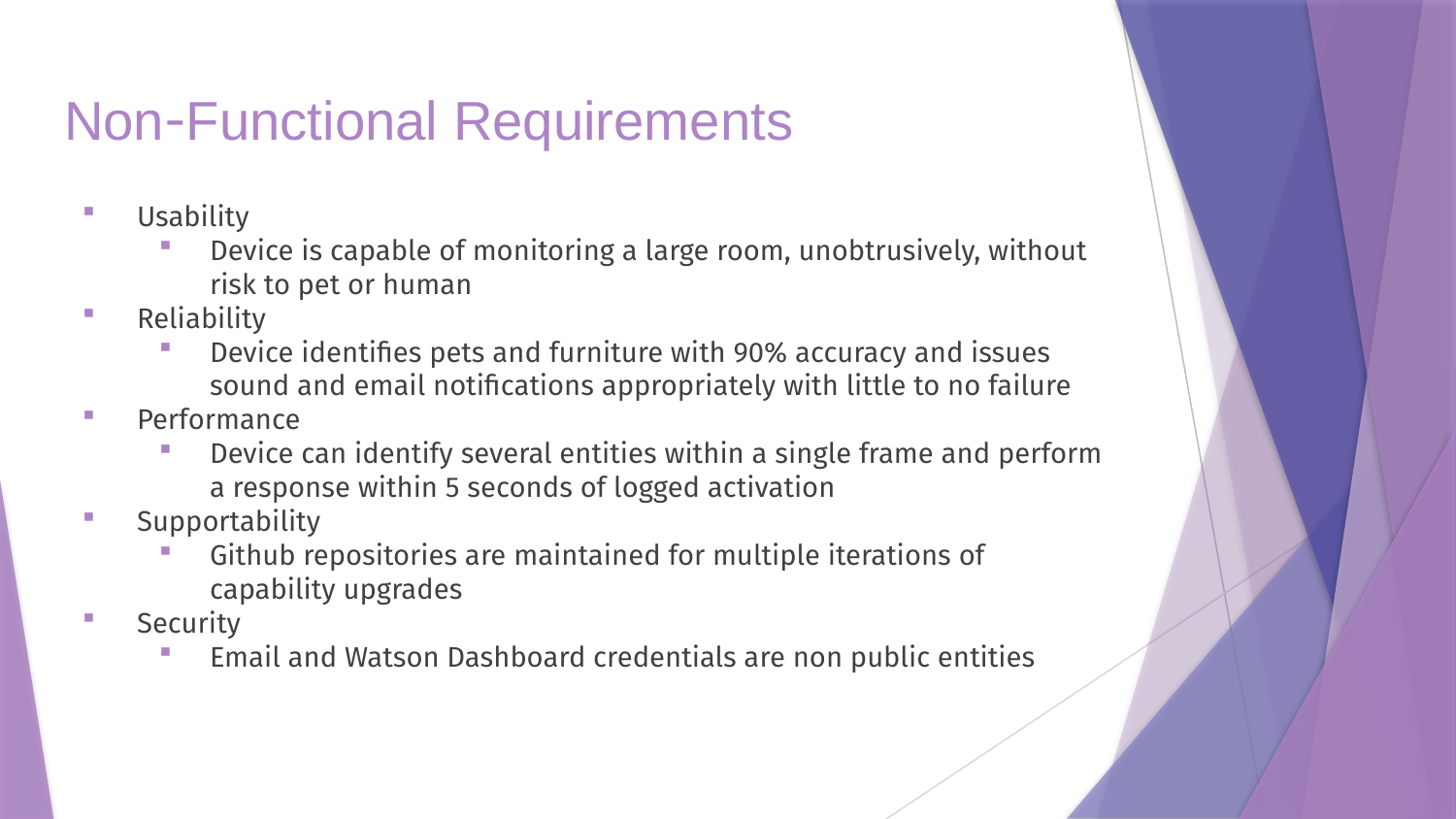

# Non-Functional Requirements
Usability
Device is capable of monitoring a large room, unobtrusively, without risk to pet or human
Reliability
Device identifies pets and furniture with 90% accuracy and issues sound and email notifications appropriately with little to no failure
Performance
Device can identify several entities within a single frame and perform a response within 5 seconds of logged activation
Supportability
Github repositories are maintained for multiple iterations of capability upgrades
Security
Email and Watson Dashboard credentials are non public entities